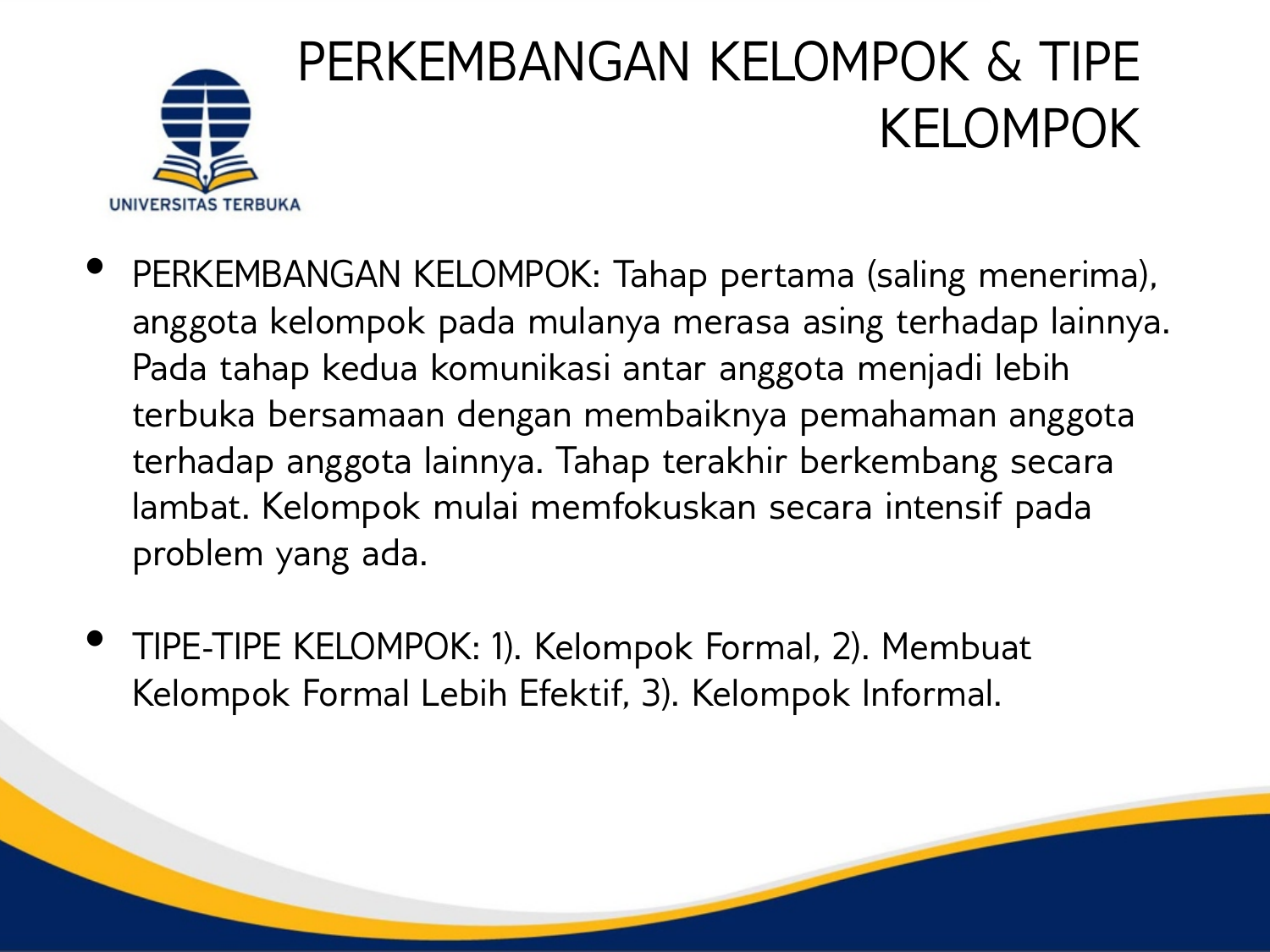

# PERKEMBANGAN KELOMPOK & TIPE KELOMPOK
PERKEMBANGAN KELOMPOK: Tahap pertama (saling menerima), anggota kelompok pada mulanya merasa asing terhadap lainnya. Pada tahap kedua komunikasi antar anggota menjadi lebih terbuka bersamaan dengan membaiknya pemahaman anggota terhadap anggota lainnya. Tahap terakhir berkembang secara lambat. Kelompok mulai memfokuskan secara intensif pada problem yang ada.
TIPE-TIPE KELOMPOK: 1). Kelompok Formal, 2). Membuat Kelompok Formal Lebih Efektif, 3). Kelompok Informal.